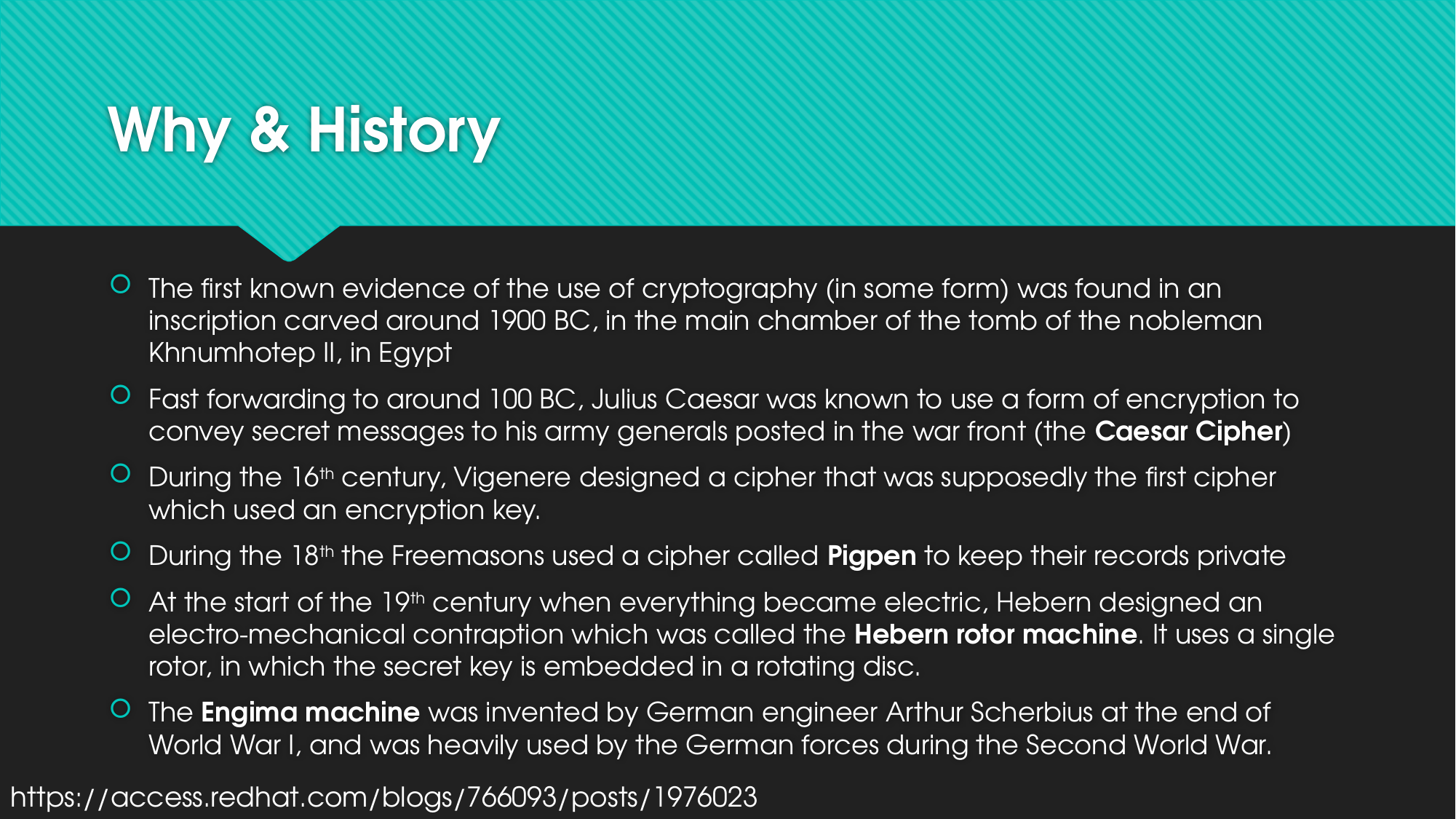

# Why & History
The first known evidence of the use of cryptography (in some form) was found in an inscription carved around 1900 BC, in the main chamber of the tomb of the nobleman Khnumhotep II, in Egypt
Fast forwarding to around 100 BC, Julius Caesar was known to use a form of encryption to convey secret messages to his army generals posted in the war front (the Caesar Cipher)
During the 16th century, Vigenere designed a cipher that was supposedly the first cipher which used an encryption key.
During the 18th the Freemasons used a cipher called Pigpen to keep their records private
At the start of the 19th century when everything became electric, Hebern designed an electro-mechanical contraption which was called the Hebern rotor machine. It uses a single rotor, in which the secret key is embedded in a rotating disc.
The Engima machine was invented by German engineer Arthur Scherbius at the end of World War I, and was heavily used by the German forces during the Second World War.
https://access.redhat.com/blogs/766093/posts/1976023